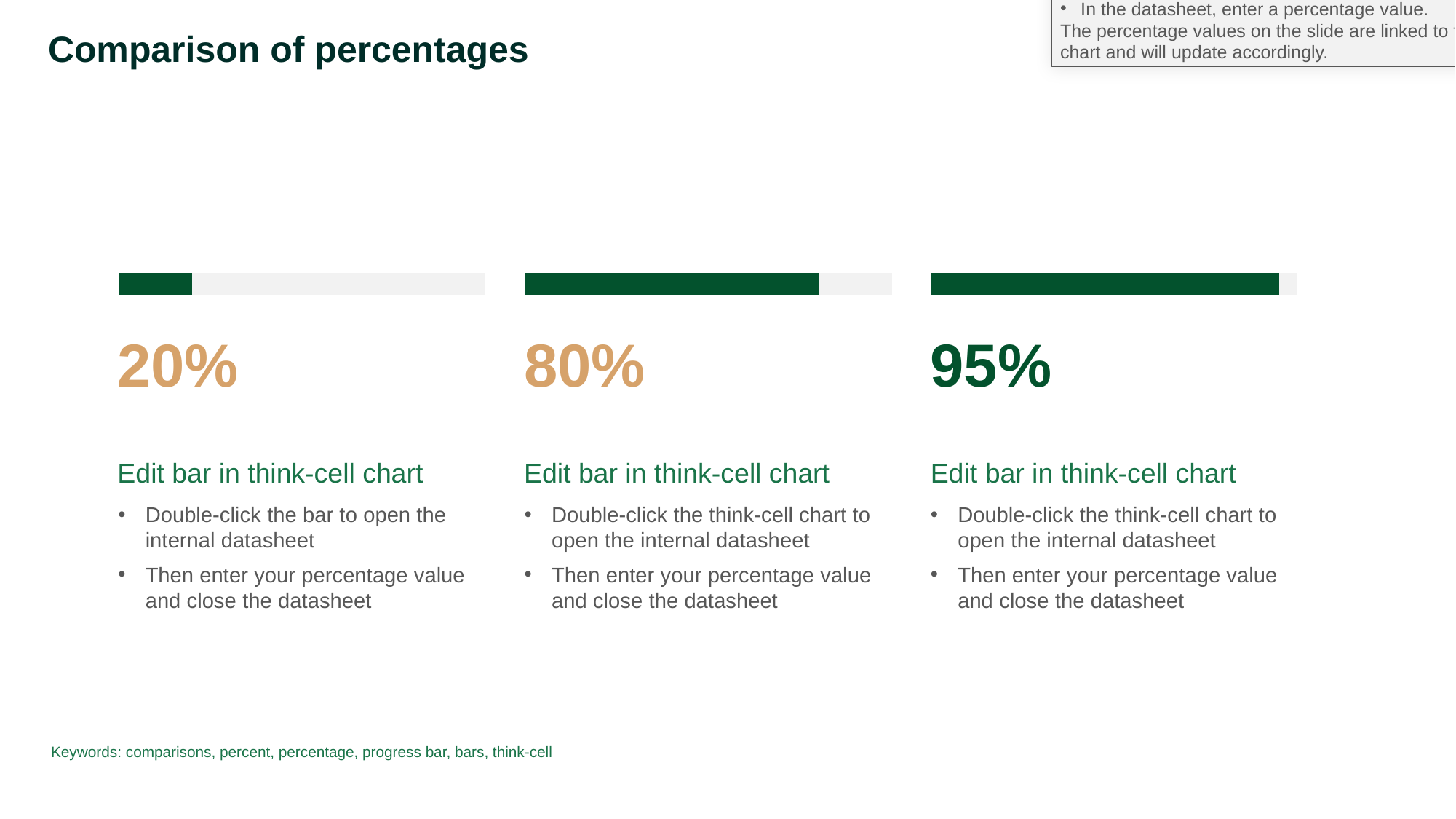

The progress bars are created using think-cell bar charts.
To change the percentage values, follow these steps:
Double-click a bar to open the chart's datasheet.
In the datasheet, enter a percentage value.
The percentage values on the slide are linked to the think-cell bar chart and will update accordingly.
# Comparison of percentages

### Chart

| Category |  |  |
|---|---|---|

### Chart

| Category |  |  |
|---|---|---|

### Chart

| Category |  |  |
|---|---|---|
20%
80%
95%
Edit bar in think-cell chart
Edit bar in think-cell chart
Edit bar in think-cell chart
Double-click the bar to open the internal datasheet
Then enter your percentage value and close the datasheet
Double-click the think-cell chart to open the internal datasheet
Then enter your percentage value and close the datasheet
Double-click the think-cell chart to open the internal datasheet
Then enter your percentage value and close the datasheet
Keywords: comparisons, percent, percentage, progress bar, bars, think-cell